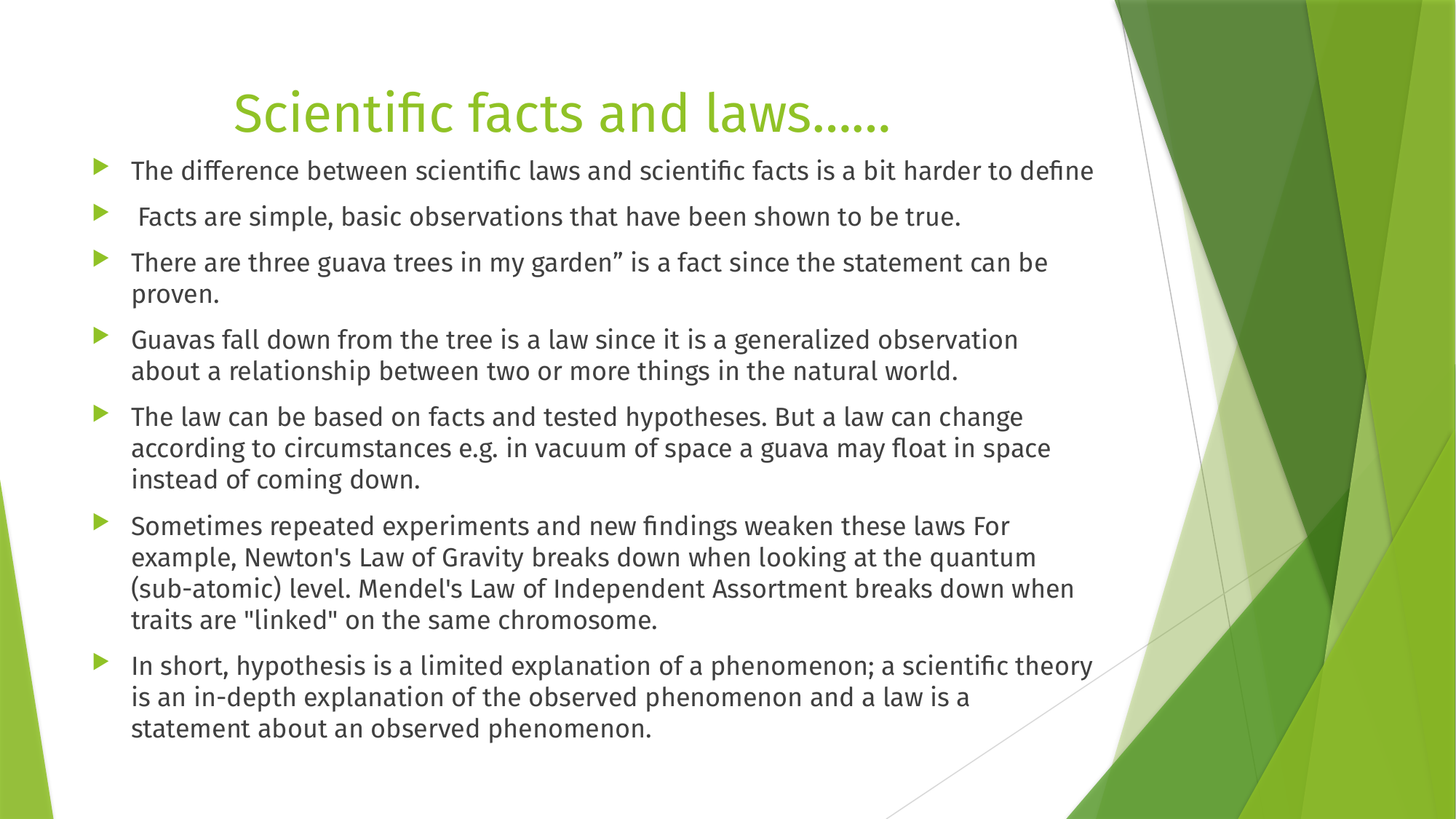

# Scientific facts and laws……
The difference between scientific laws and scientific facts is a bit harder to define
 Facts are simple, basic observations that have been shown to be true.
There are three guava trees in my garden” is a fact since the statement can be proven.
Guavas fall down from the tree is a law since it is a generalized observation about a relationship between two or more things in the natural world.
The law can be based on facts and tested hypotheses. But a law can change according to circumstances e.g. in vacuum of space a guava may float in space instead of coming down.
Sometimes repeated experiments and new findings weaken these laws For example, Newton's Law of Gravity breaks down when looking at the quantum (sub-atomic) level. Mendel's Law of Independent Assortment breaks down when traits are "linked" on the same chromosome.
In short, hypothesis is a limited explanation of a phenomenon; a scientific theory is an in-depth explanation of the observed phenomenon and a law is a statement about an observed phenomenon.